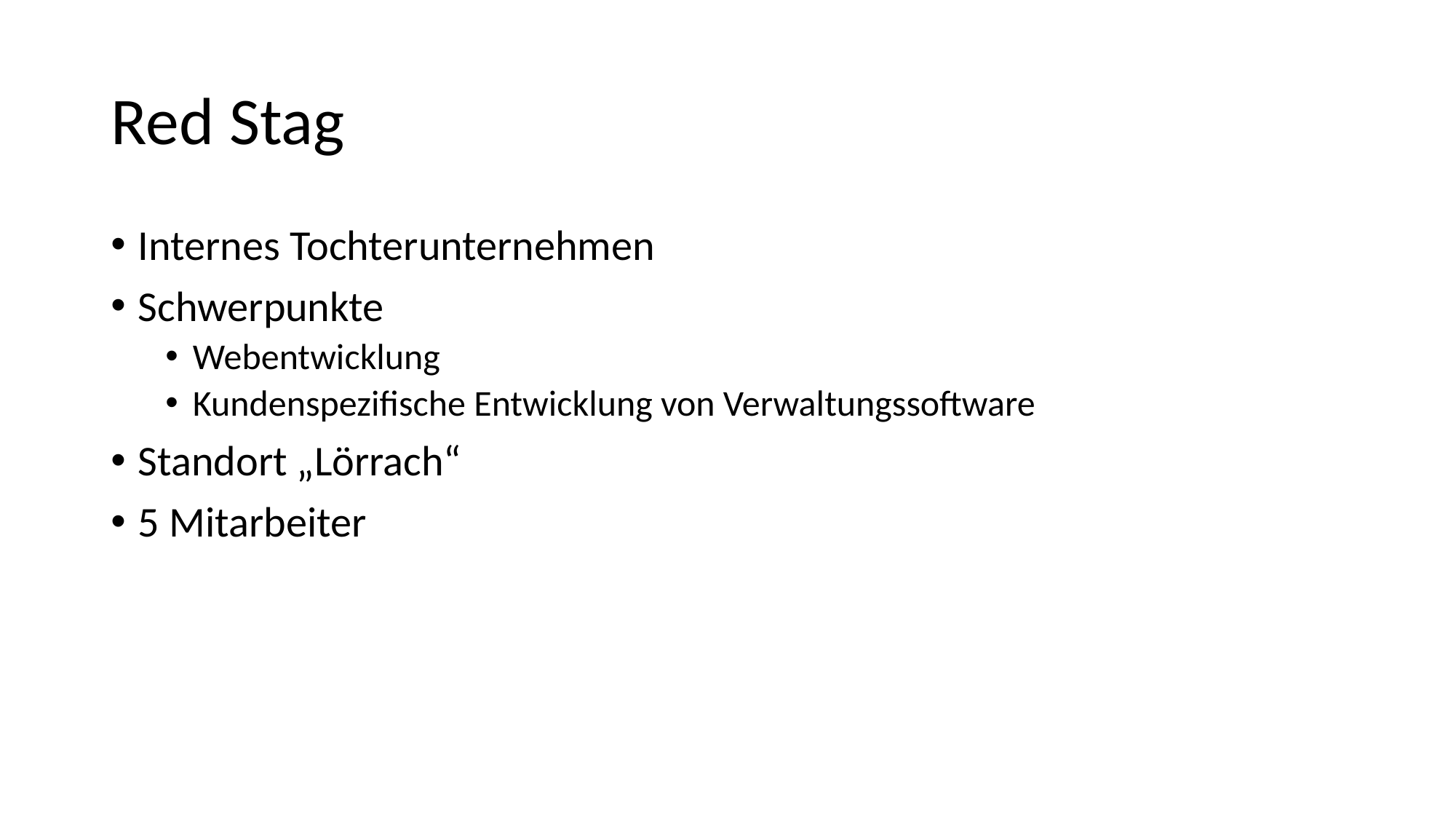

# Red Stag
Internes Tochterunternehmen
Schwerpunkte
Webentwicklung
Kundenspezifische Entwicklung von Verwaltungssoftware
Standort „Lörrach“
5 Mitarbeiter